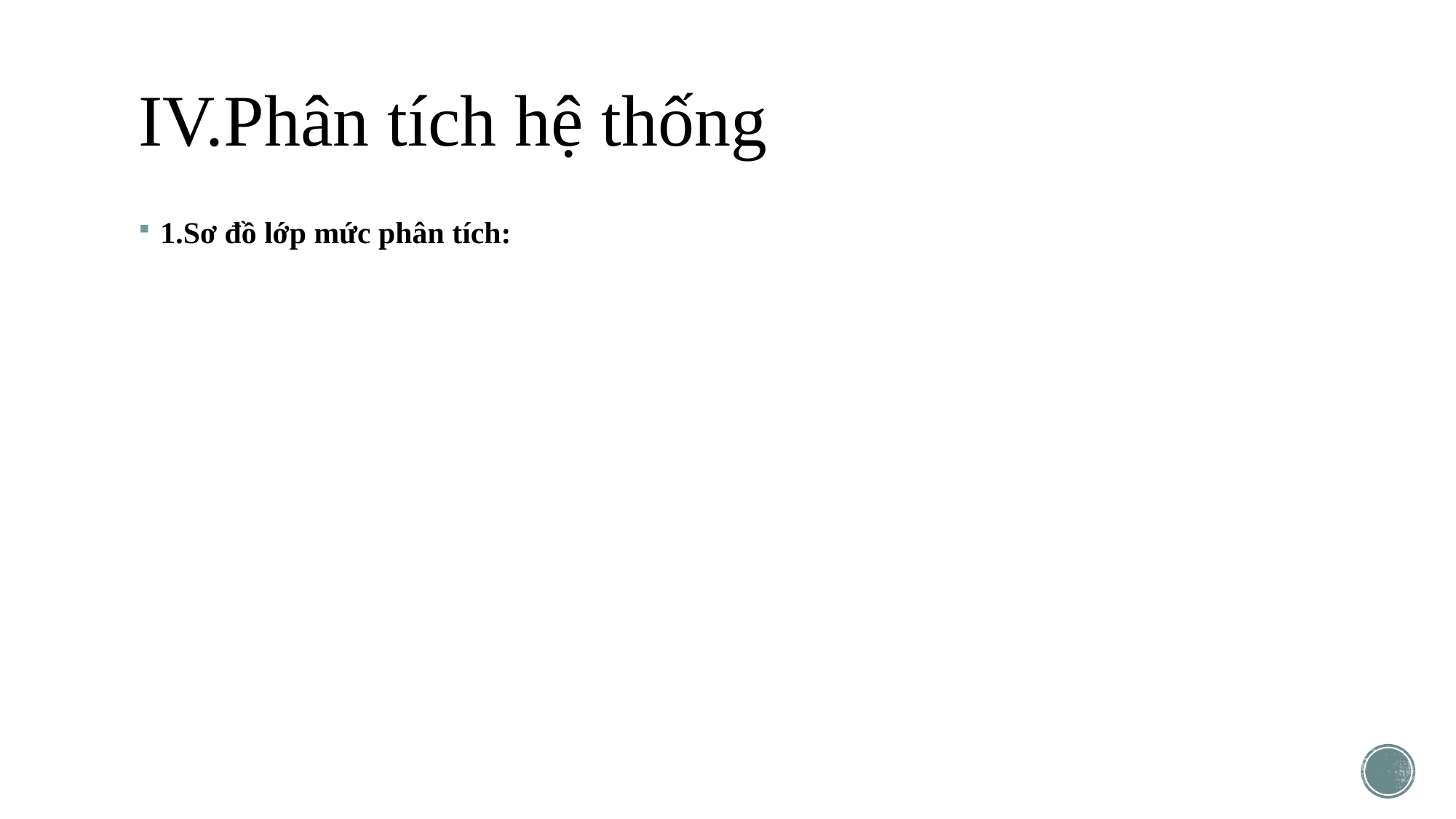

# IV.Phân tích hệ thống
1.Sơ đồ lớp mức phân tích: